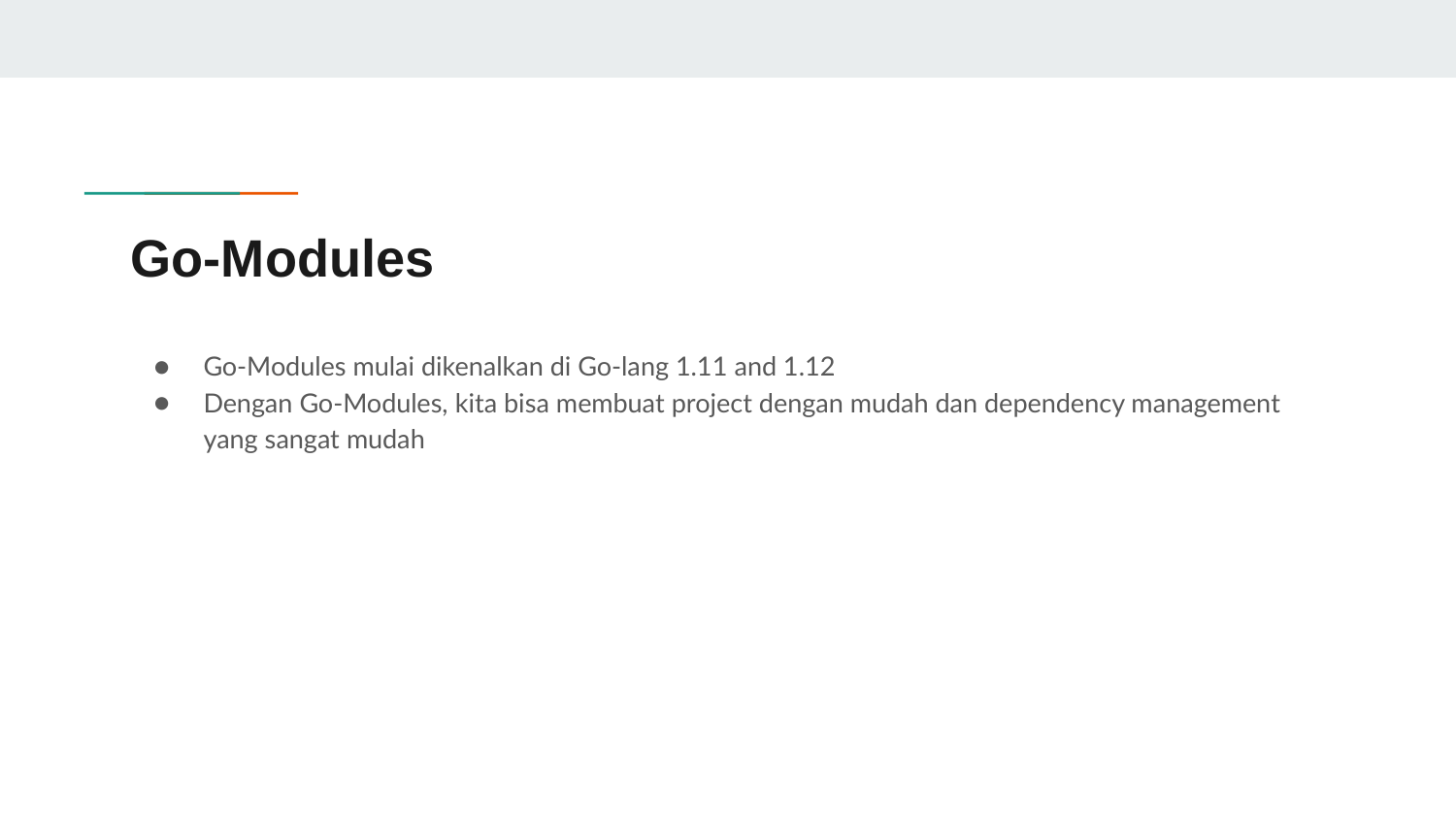

# Go-Modules
Go-Modules mulai dikenalkan di Go-lang 1.11 and 1.12
Dengan Go-Modules, kita bisa membuat project dengan mudah dan dependency management yang sangat mudah